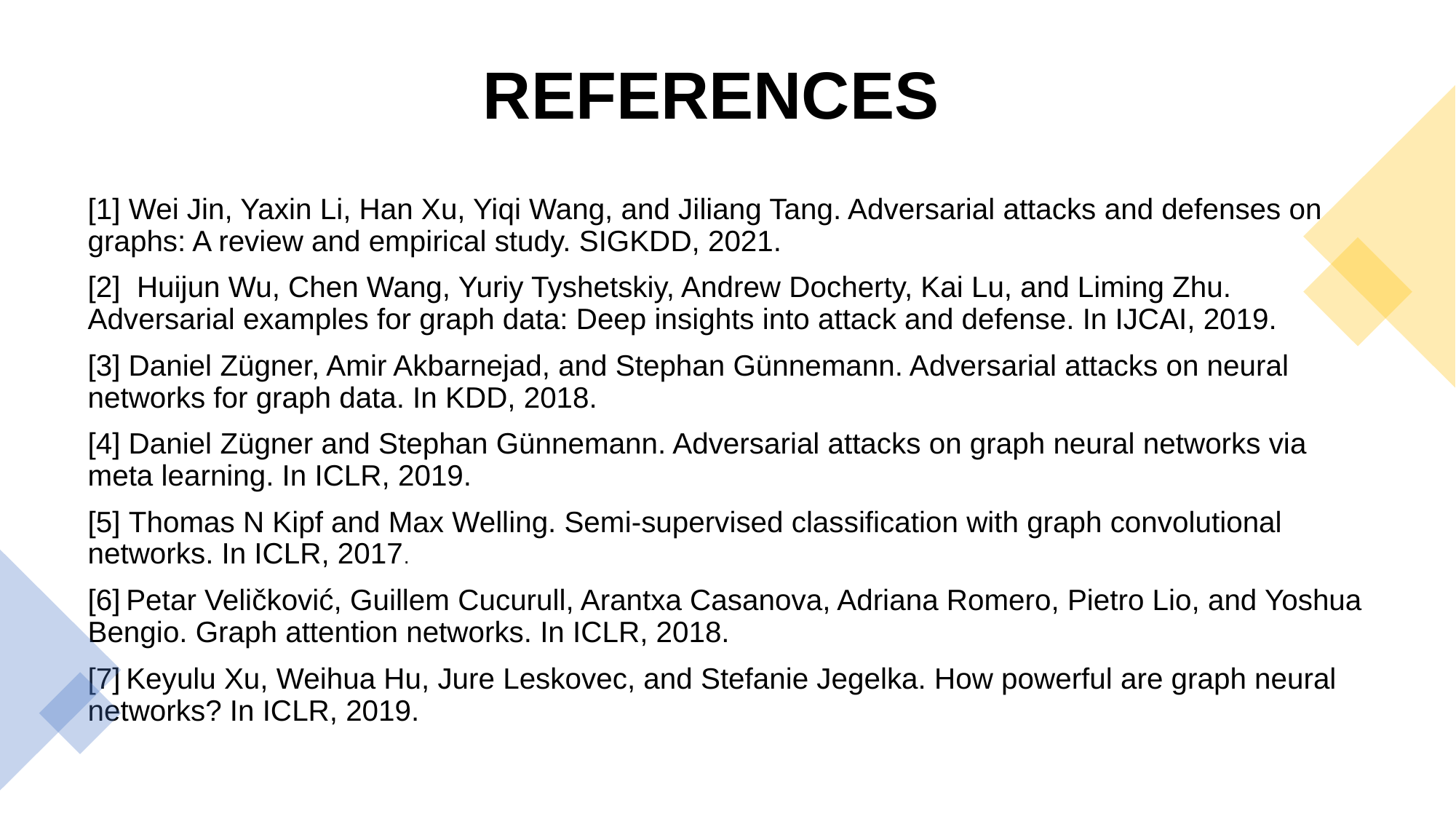

# REFERENCES

[1] Wei Jin, Yaxin Li, Han Xu, Yiqi Wang, and Jiliang Tang. Adversarial attacks and defenses on graphs: A review and empirical study. SIGKDD, 2021.
[2]  Huijun Wu, Chen Wang, Yuriy Tyshetskiy, Andrew Docherty, Kai Lu, and Liming Zhu. Adversarial examples for graph data: Deep insights into attack and defense. In IJCAI, 2019.
[3] Daniel Zügner, Amir Akbarnejad, and Stephan Günnemann. Adversarial attacks on neural networks for graph data. In KDD, 2018.
[4] Daniel Zügner and Stephan Günnemann. Adversarial attacks on graph neural networks via meta learning. In ICLR, 2019.
[5] Thomas N Kipf and Max Welling. Semi-supervised classification with graph convolutional networks. In ICLR, 2017.
[6] Petar Veličković, Guillem Cucurull, Arantxa Casanova, Adriana Romero, Pietro Lio, and Yoshua Bengio. Graph attention networks. In ICLR, 2018.
[7] Keyulu Xu, Weihua Hu, Jure Leskovec, and Stefanie Jegelka. How powerful are graph neural networks? In ICLR, 2019.

49